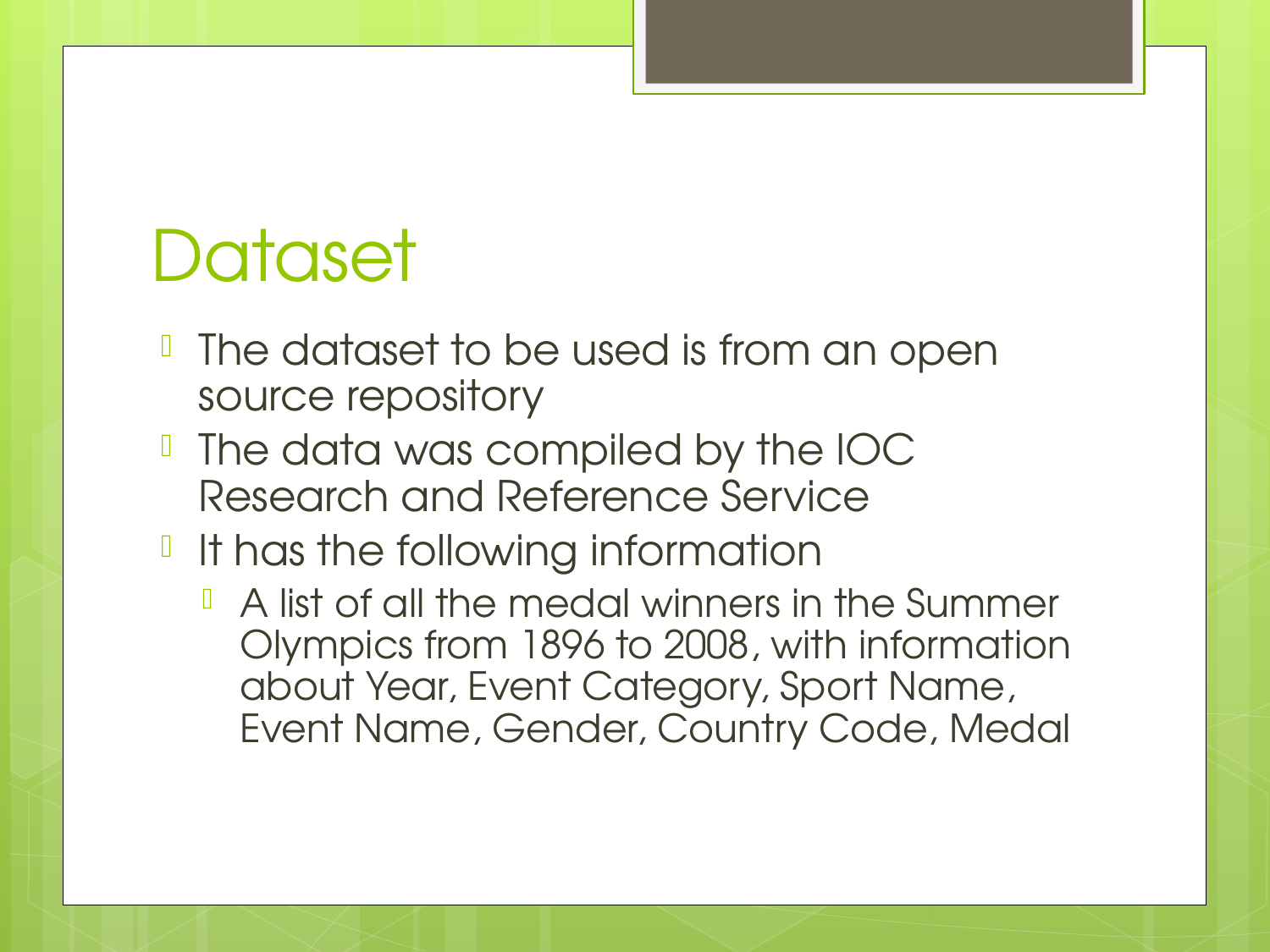

# Dataset
The dataset to be used is from an open source repository
The data was compiled by the IOC Research and Reference Service
It has the following information
A list of all the medal winners in the Summer Olympics from 1896 to 2008, with information about Year, Event Category, Sport Name, Event Name, Gender, Country Code, Medal